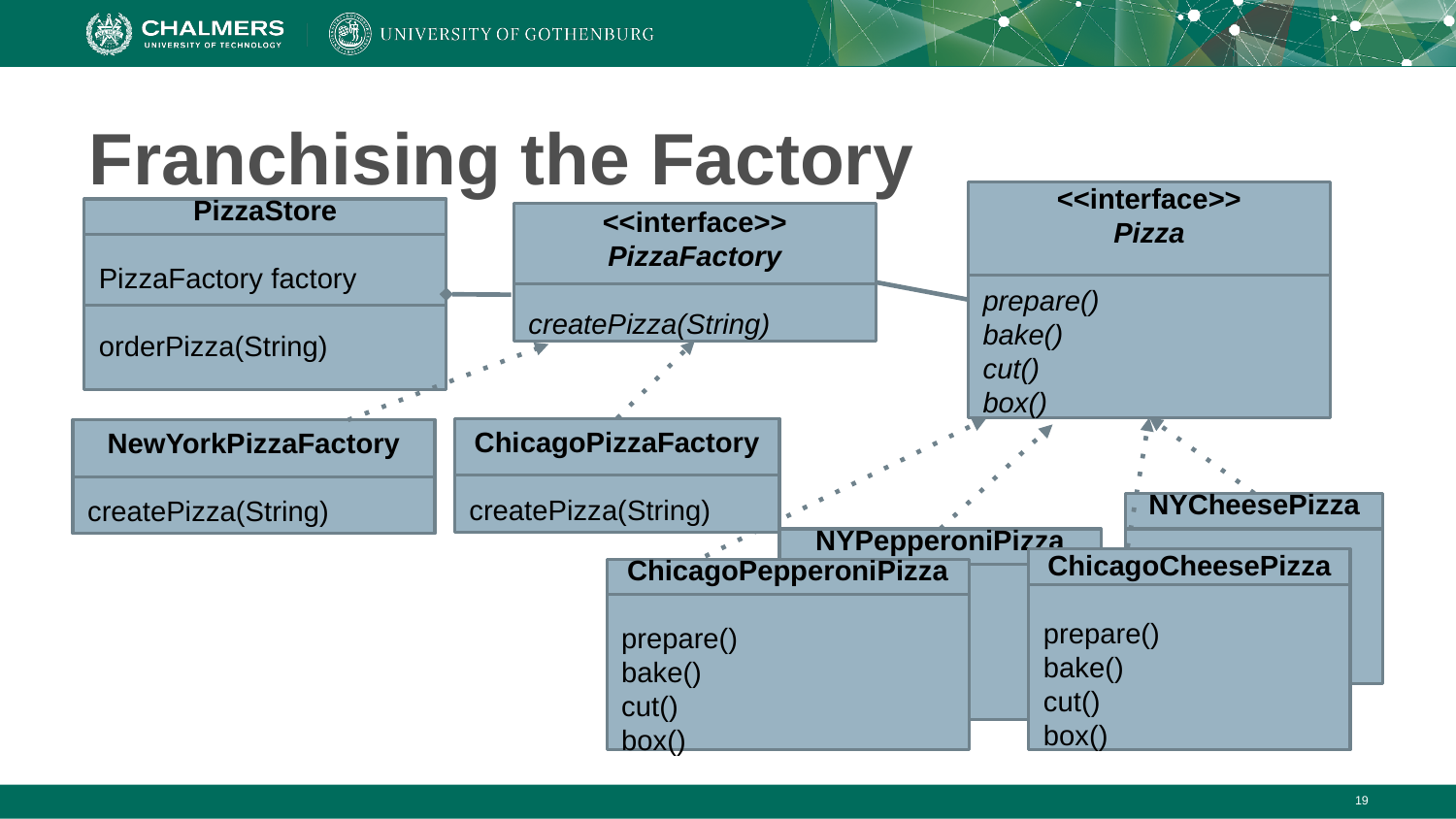

# Franchising the Factory
<<interface>>
Pizza

prepare()
bake()
cut()
box()
PizzaStore

PizzaFactory factory

orderPizza(String)

<<interface>>
PizzaFactory

createPizza(String)
ChicagoPizzaFactory

createPizza(String)
NewYorkPizzaFactory

createPizza(String)
NYCheesePizza

prepare()
bake()
cut()
box()
NYPepperoniPizza

prepare()
bake()
cut()
box()
ChicagoCheesePizza

prepare()
bake()
cut()
box()
ChicagoPepperoniPizza

prepare()
bake()
cut()
box()
19